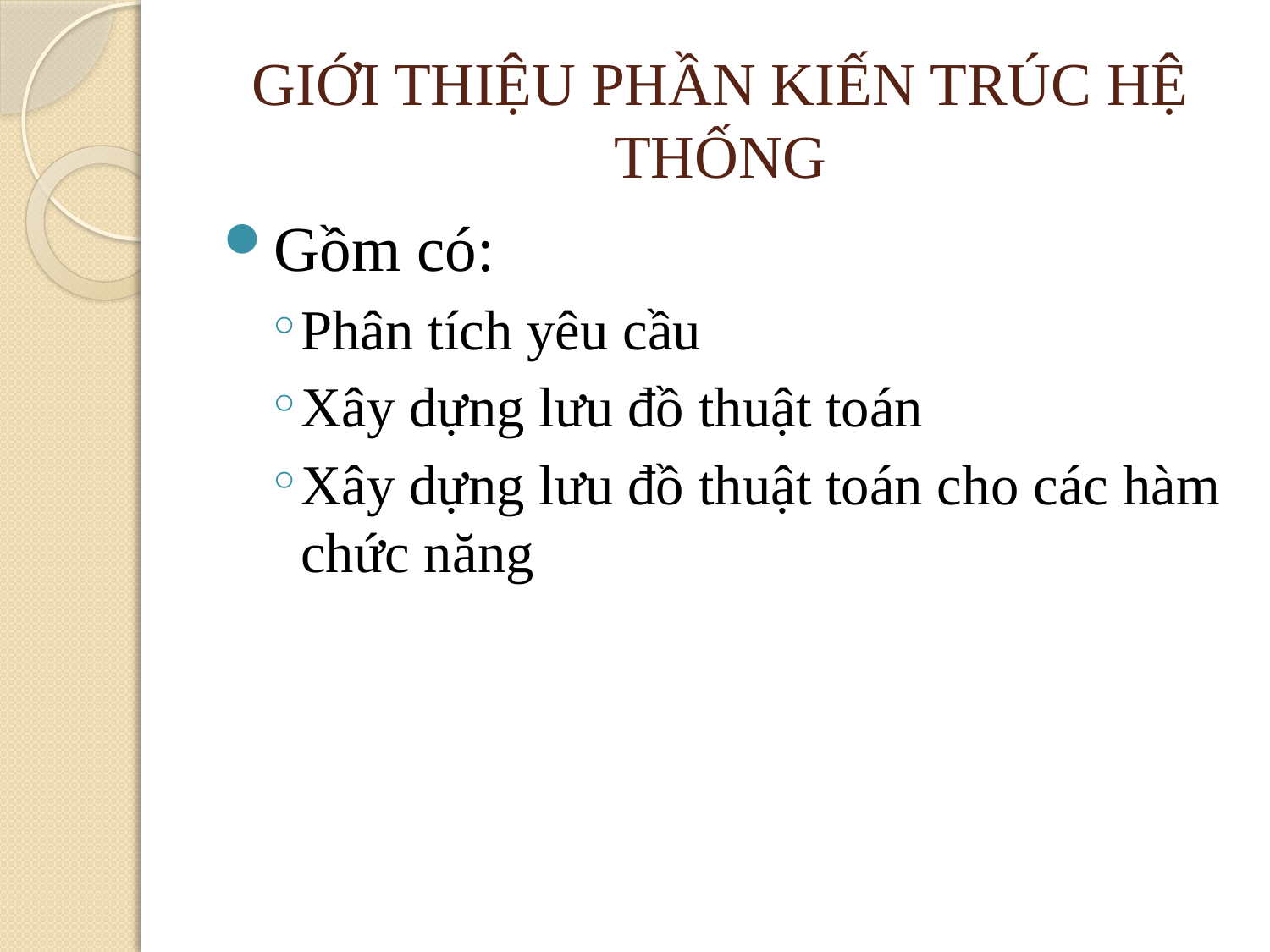

# GIỚI THIỆU PHẦN KIẾN TRÚC HỆ THỐNG
Gồm có:
Phân tích yêu cầu
Xây dựng lưu đồ thuật toán
Xây dựng lưu đồ thuật toán cho các hàm chức năng